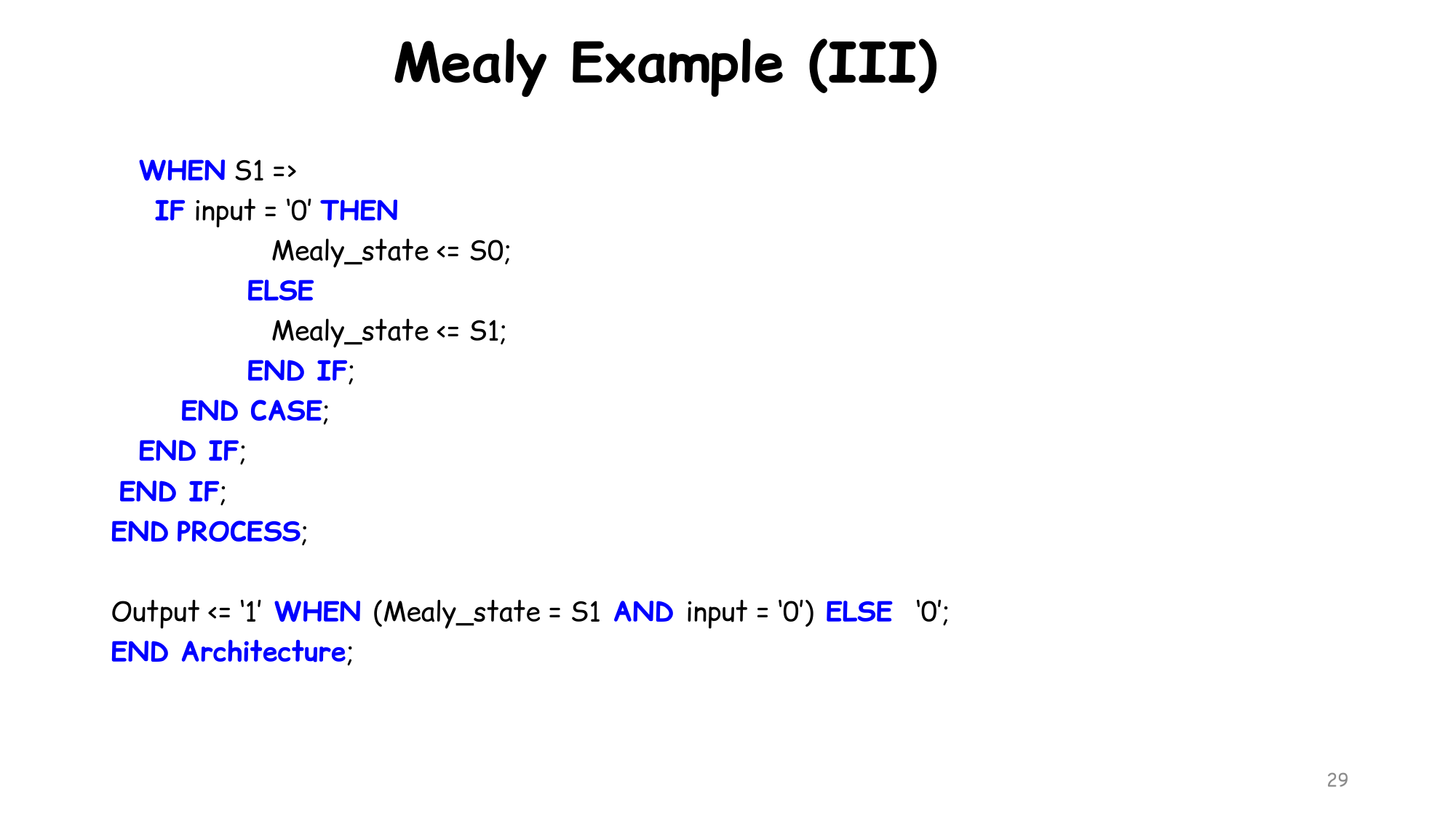

# Mealy Example (III)
		WHEN S1 =>
		  IF input = ‘0’ THEN
                    Mealy_state <= S0;
                 ELSE
                    Mealy_state <= S1;
                 END IF;
      END CASE;
	END IF;
 END IF;
END PROCESS;

Output <= ‘1’ WHEN (Mealy_state = S1 AND input = ‘0’) ELSE  ‘0’;
END Architecture;

29